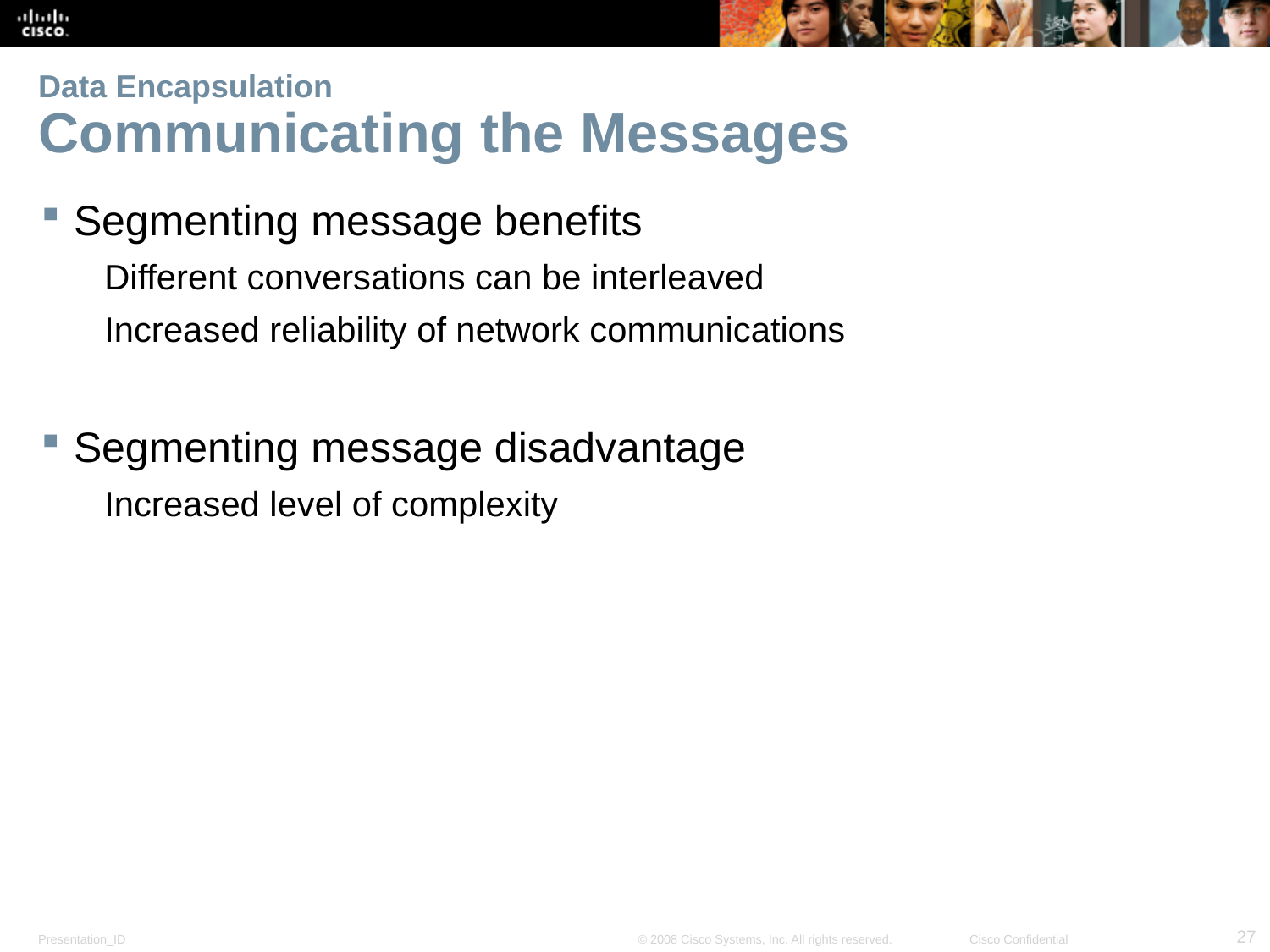

# Data Encapsulation Communicating the Messages
Segmenting message benefits
Different conversations can be interleaved
Increased reliability of network communications

Segmenting message disadvantage
Increased level of complexity